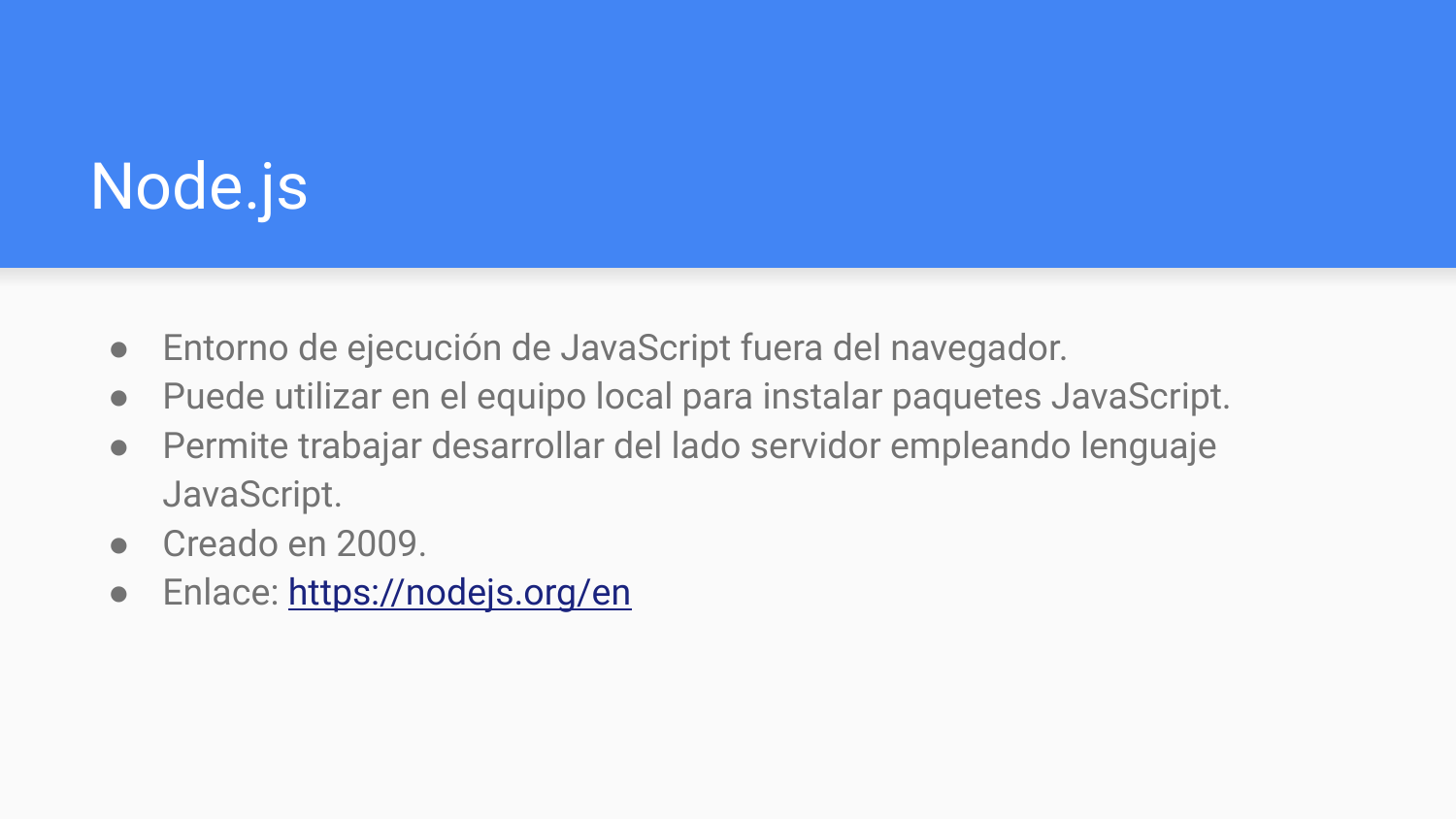

# Node.js
Entorno de ejecución de JavaScript fuera del navegador.
Puede utilizar en el equipo local para instalar paquetes JavaScript.
Permite trabajar desarrollar del lado servidor empleando lenguaje JavaScript.
Creado en 2009.
Enlace: https://nodejs.org/en